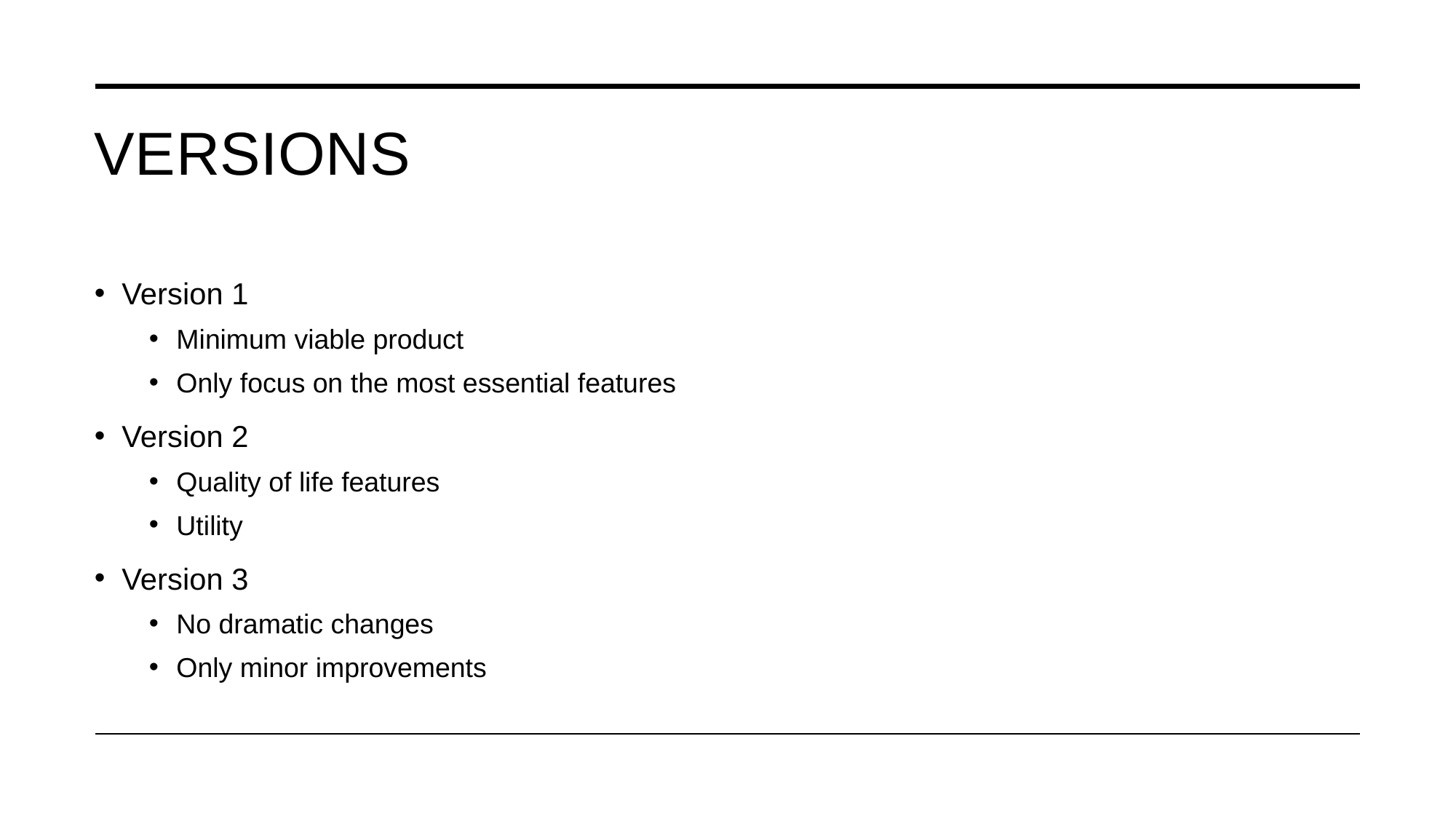

# Versions
Version 1
Minimum viable product
Only focus on the most essential features
Version 2
Quality of life features
Utility
Version 3
No dramatic changes
Only minor improvements